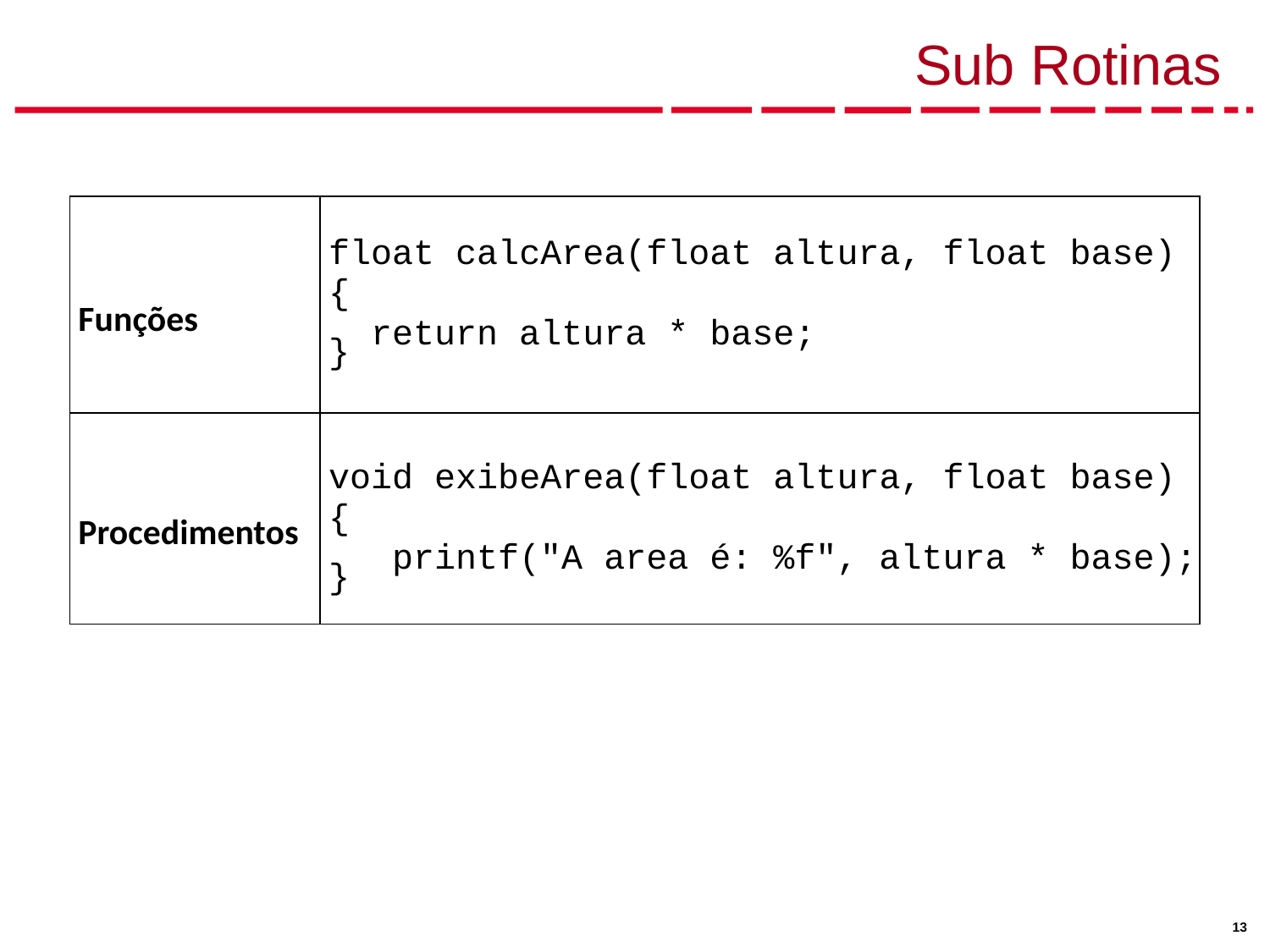

# Sub Rotinas

| Funções | float calcArea(float altura, float base) { return altura \* base; } |
| --- | --- |
| Procedimentos | void exibeArea(float altura, float base) { printf("A area é: %f", altura \* base); } |